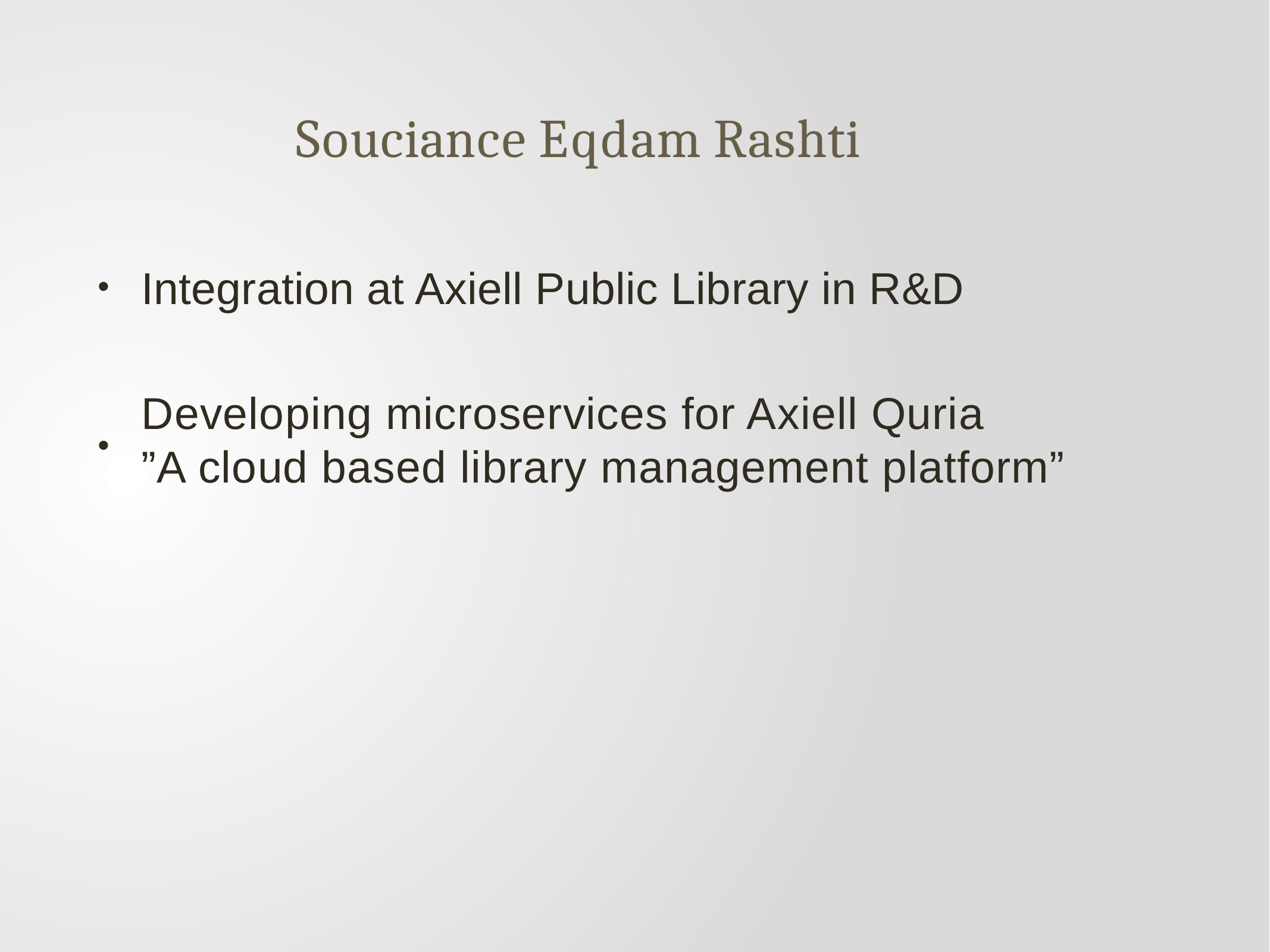

# Souciance Eqdam Rashti
Integration at Axiell Public Library in R&D
•
Developing microservices for Axiell Quria
”A cloud based library management platform”
•